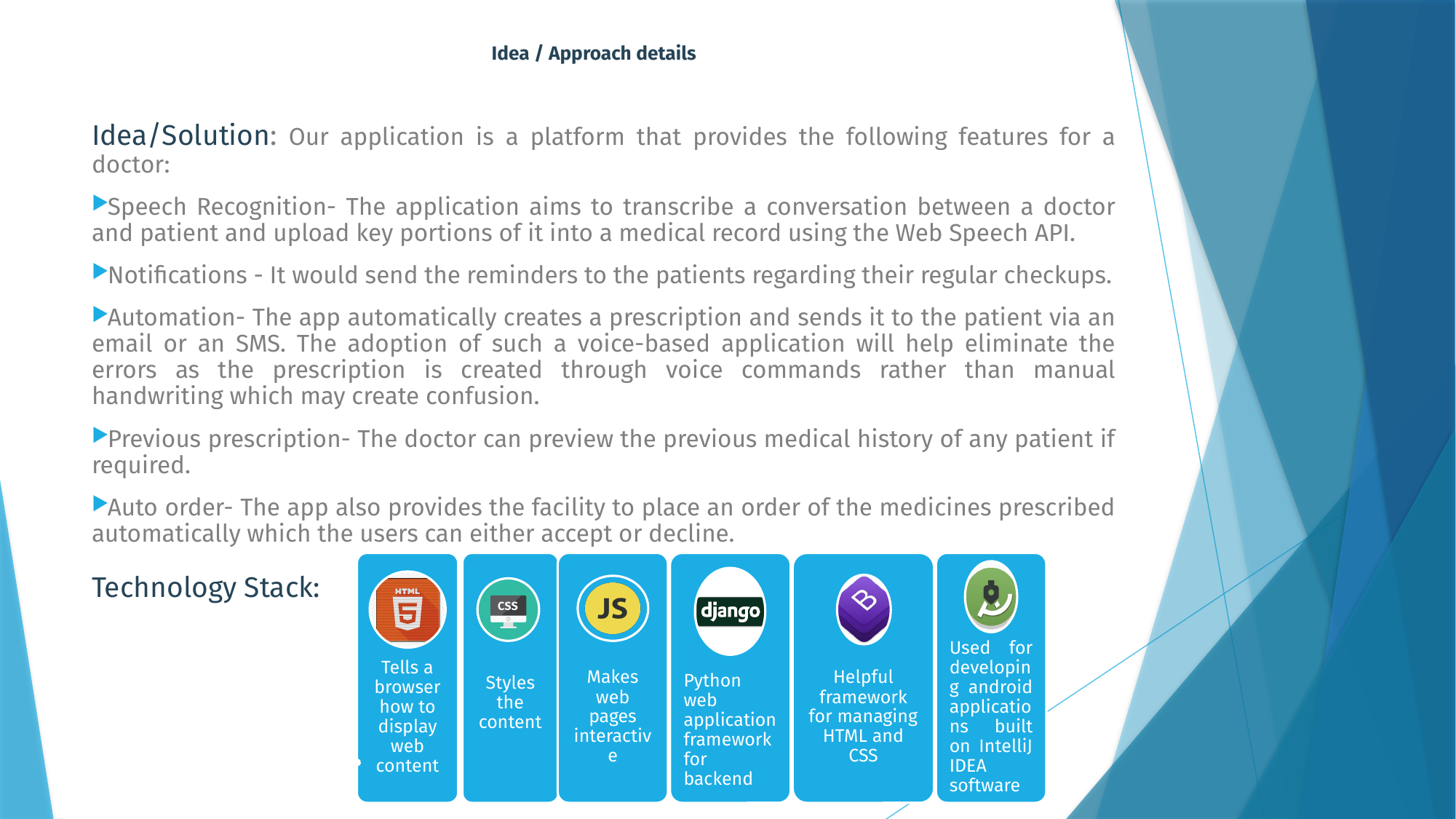

# Idea / Approach details
Idea/Solution: Our application is a platform that provides the following features for a doctor:
Speech Recognition- The application aims to transcribe a conversation between a doctor and patient and upload key portions of it into a medical record using the Web Speech API.
Notifications - It would send the reminders to the patients regarding their regular checkups.
Automation- The app automatically creates a prescription and sends it to the patient via an email or an SMS. The adoption of such a voice-based application will help eliminate the errors as the prescription is created through voice commands rather than manual handwriting which may create confusion.
Previous prescription- The doctor can preview the previous medical history of any patient if required.
Auto order- The app also provides the facility to place an order of the medicines prescribed automatically which the users can either accept or decline.
Technology Stack:

Tells a browser how to display web content
Styles the content

Makes web pages interactive

Python web application framework for backend

Helpful framework for managing HTML and CSS

Used for developing android applications built on IntelliJ IDEA software